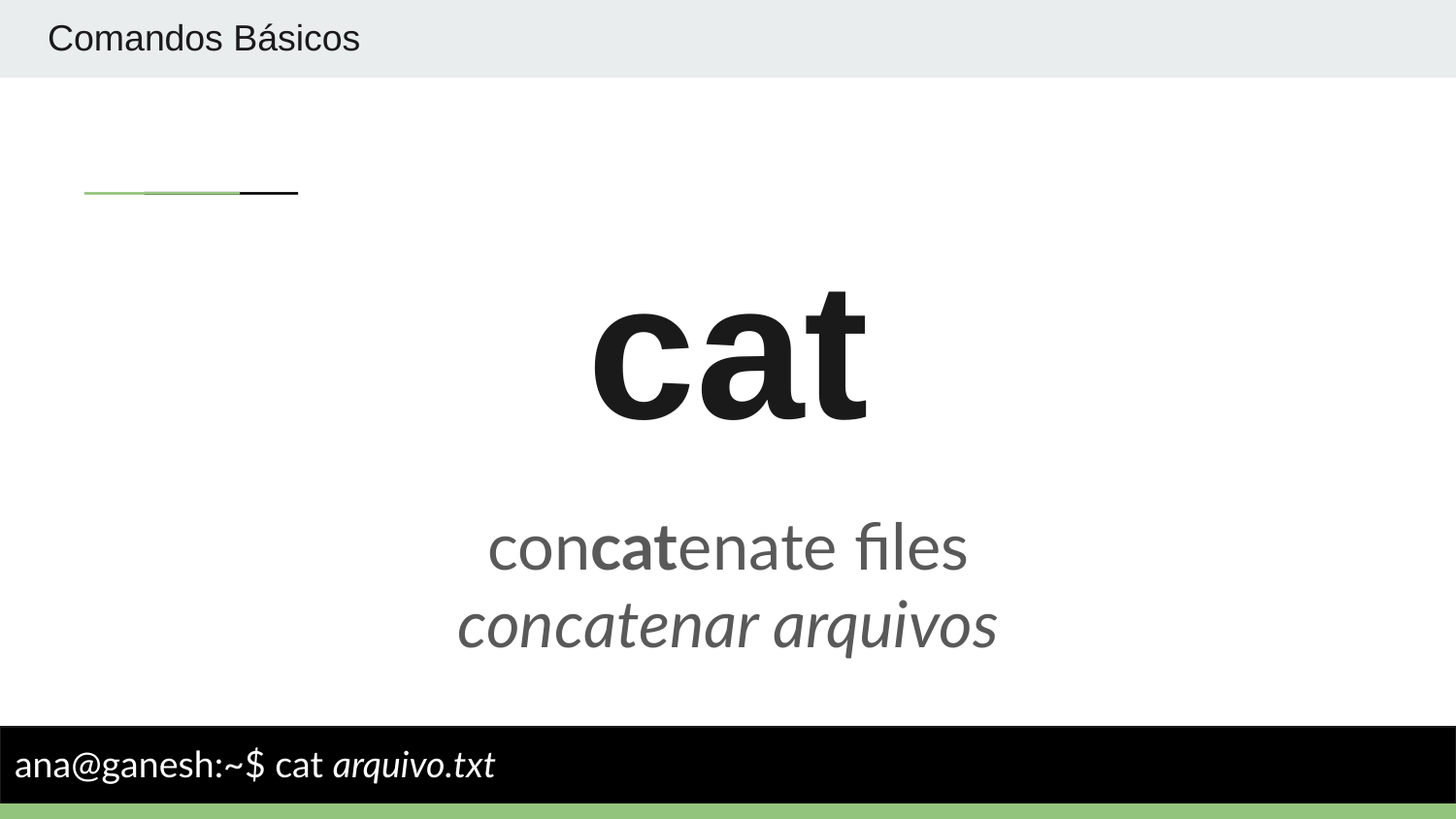

Comandos Básicos
# cat
concatenate files
concatenar arquivos

ana@ganesh:~$ cat arquivo.txt